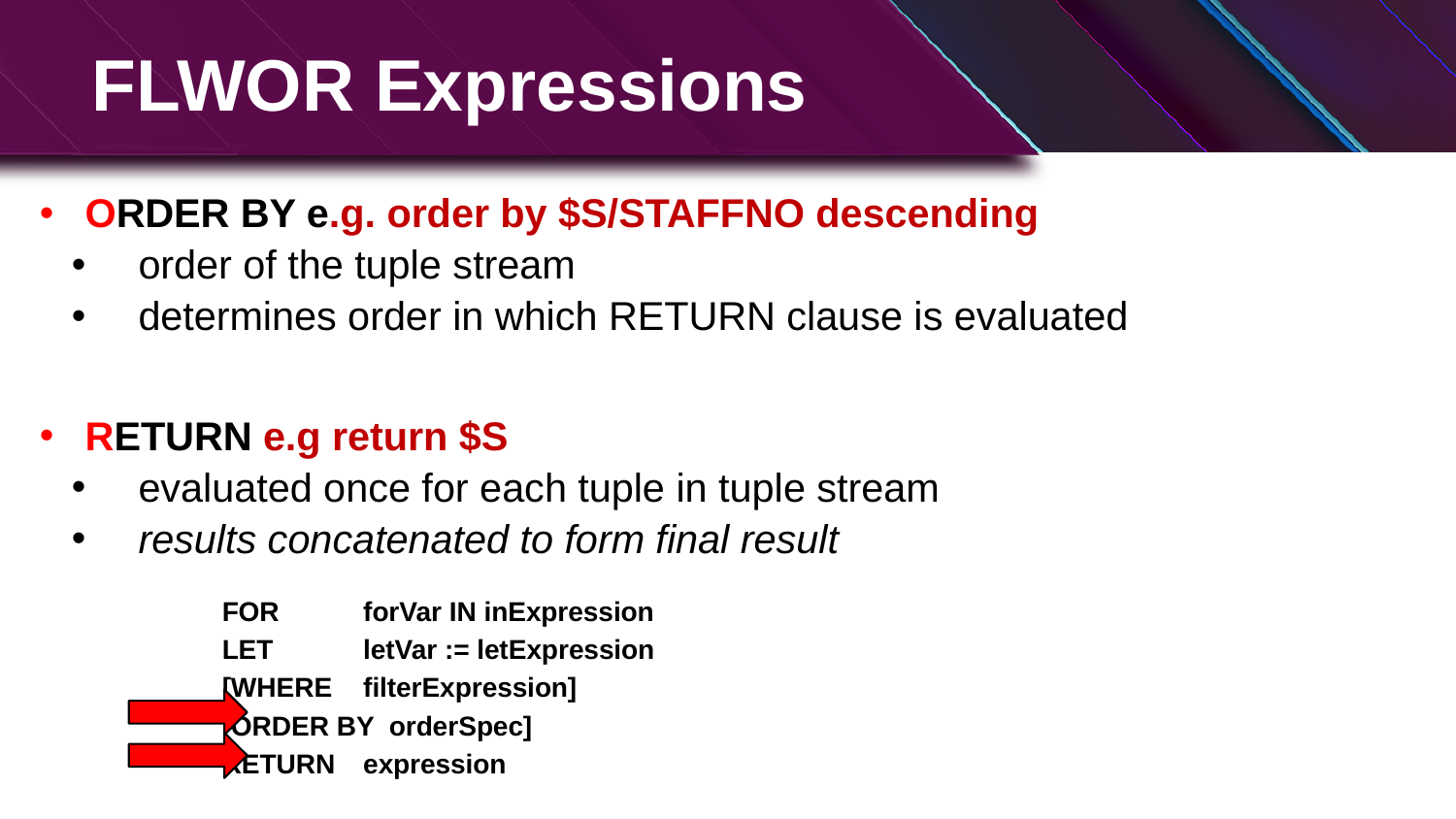

# FLWOR Expressions
ORDER BY e.g. order by $S/STAFFNO descending
order of the tuple stream
determines order in which RETURN clause is evaluated

RETURN e.g return $S
evaluated once for each tuple in tuple stream
results concatenated to form final result

FOR 	 forVar IN inExpression
LET 	 letVar := letExpression
[WHERE 	 filterExpression]
[ORDER BY  orderSpec]
RETURN 	 expression

7
© Pearson Education Limited 1995, 2005